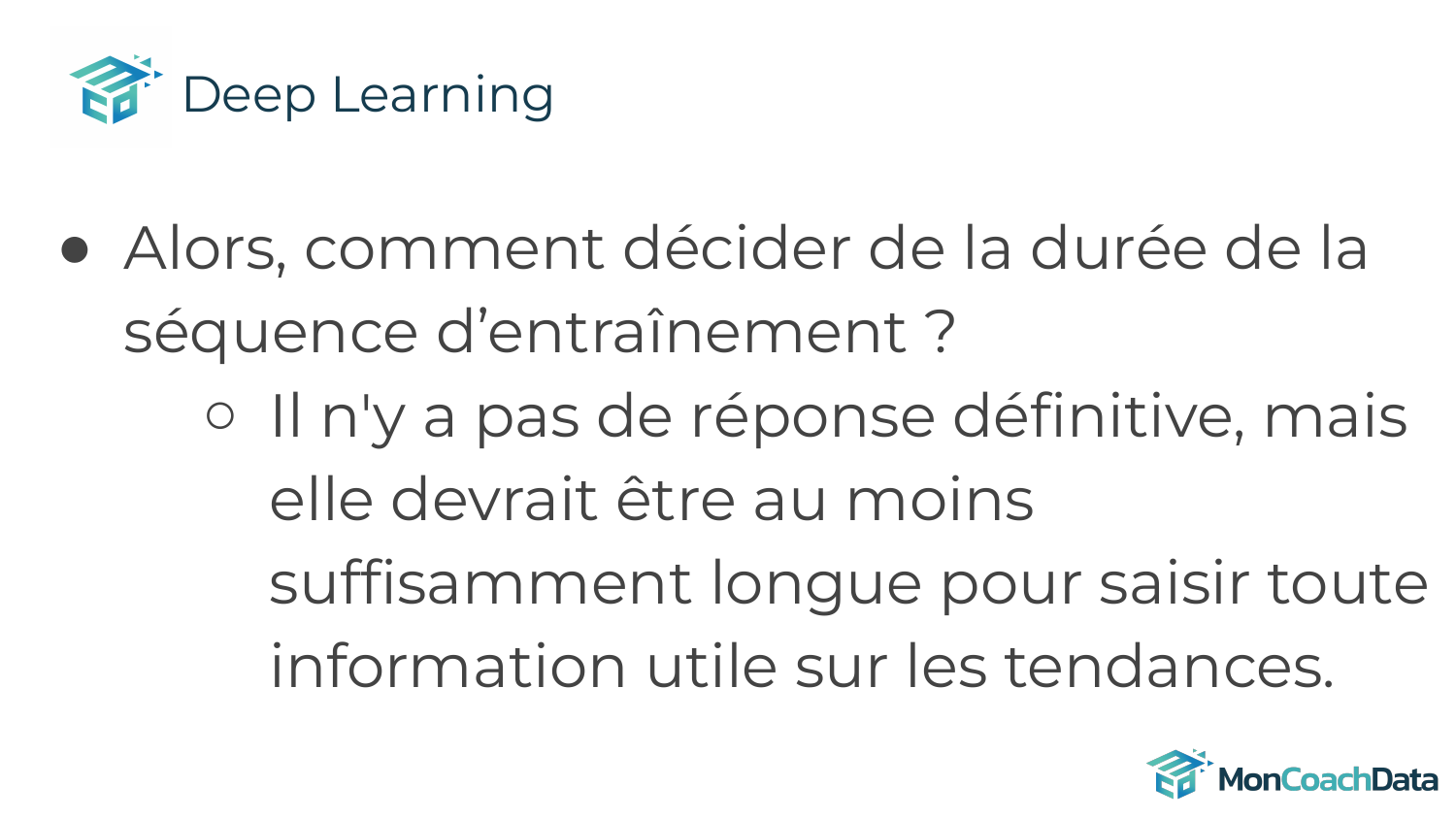

# Deep Learning
Alors, comment décider de la durée de la séquence d’entraînement ?
Il n'y a pas de réponse définitive, mais elle devrait être au moins suffisamment longue pour saisir toute information utile sur les tendances.